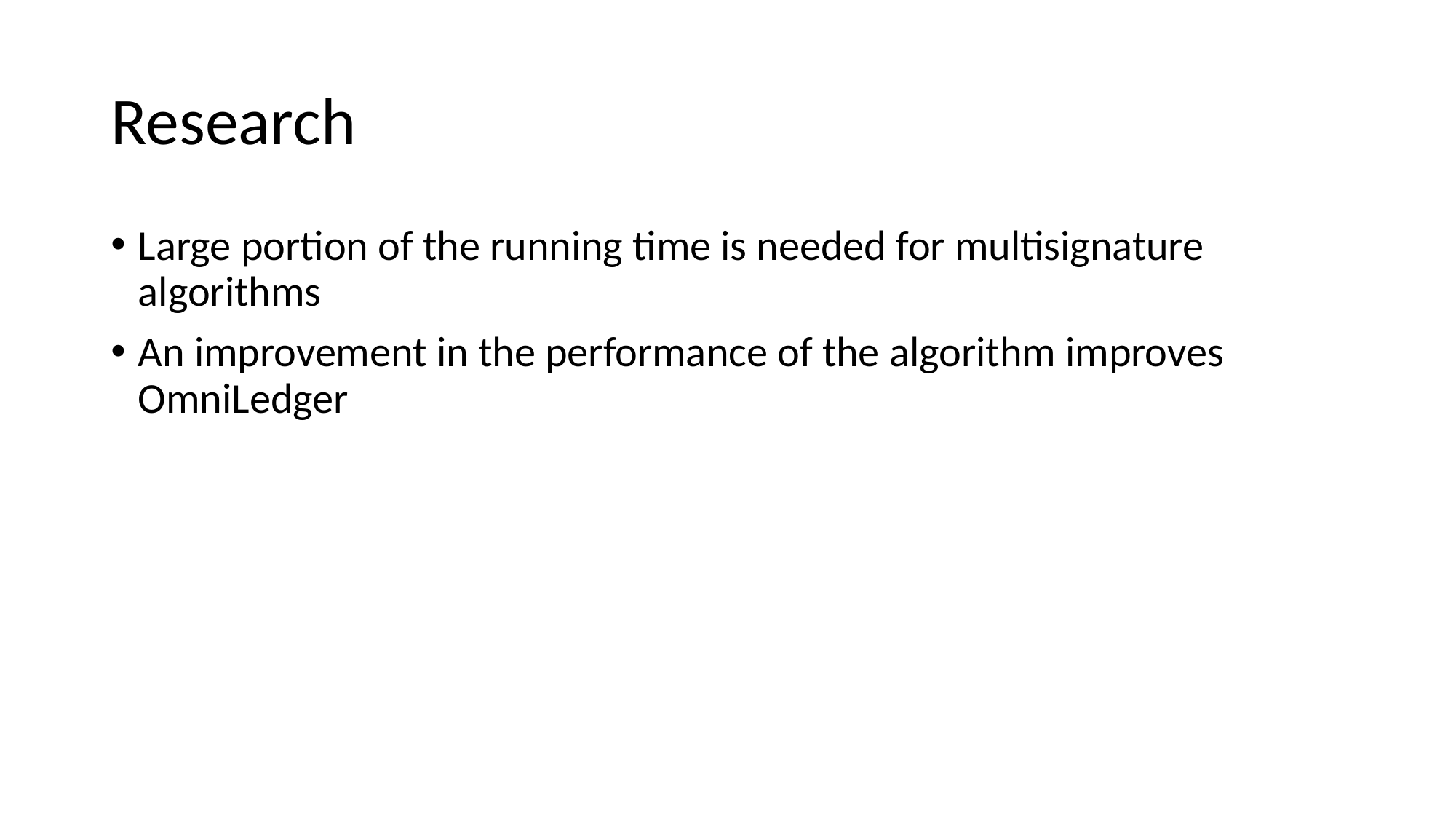

# Research
Large portion of the running time is needed for multisignature algorithms
An improvement in the performance of the algorithm improves OmniLedger